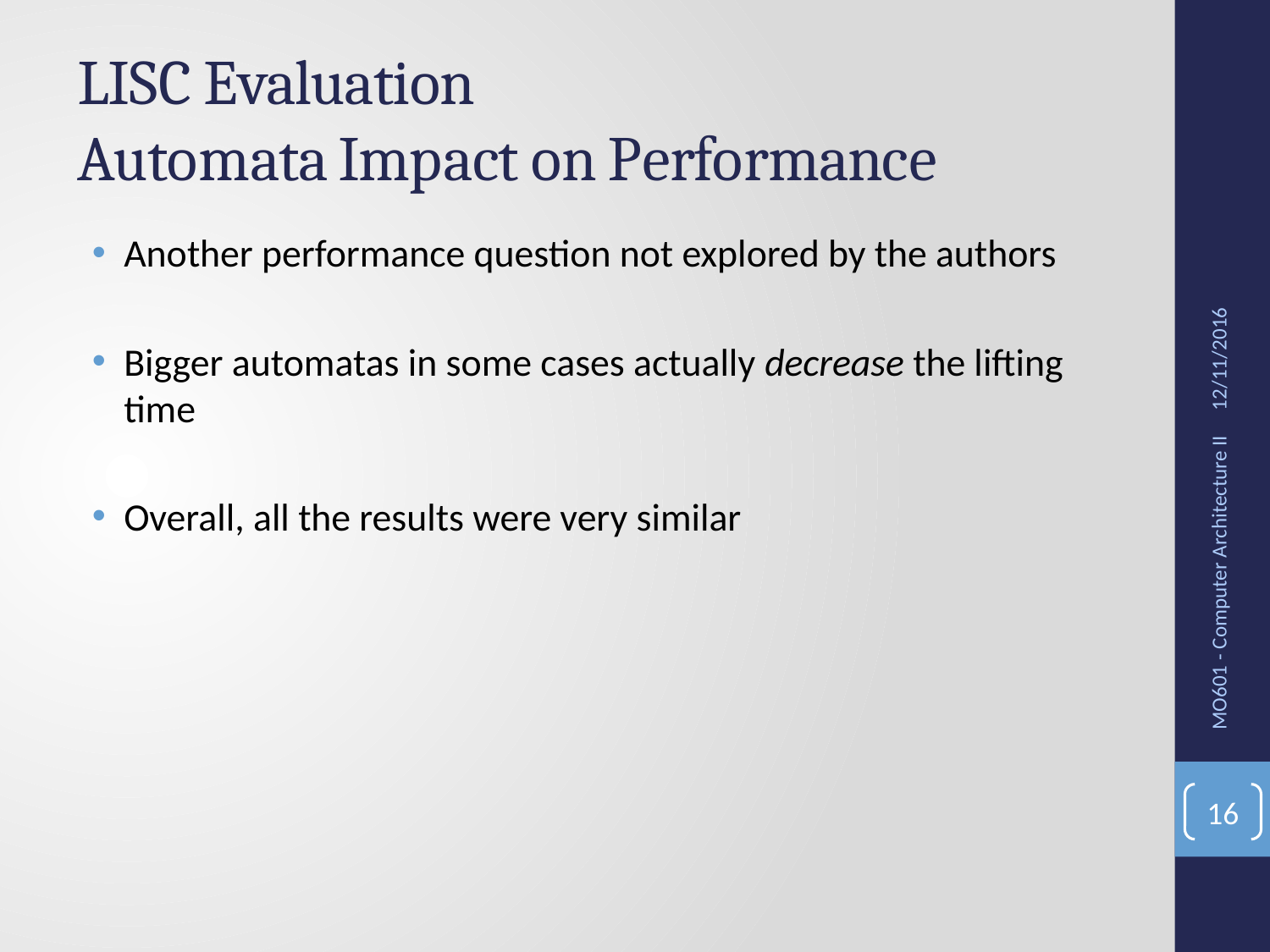

# LISC Evaluation Automata Impact on Performance
Another performance question not explored by the authors

Bigger automatas in some cases actually decrease the lifting time

Overall, all the results were very similar
12/11/2016
MO601 - Computer Architecture II
16